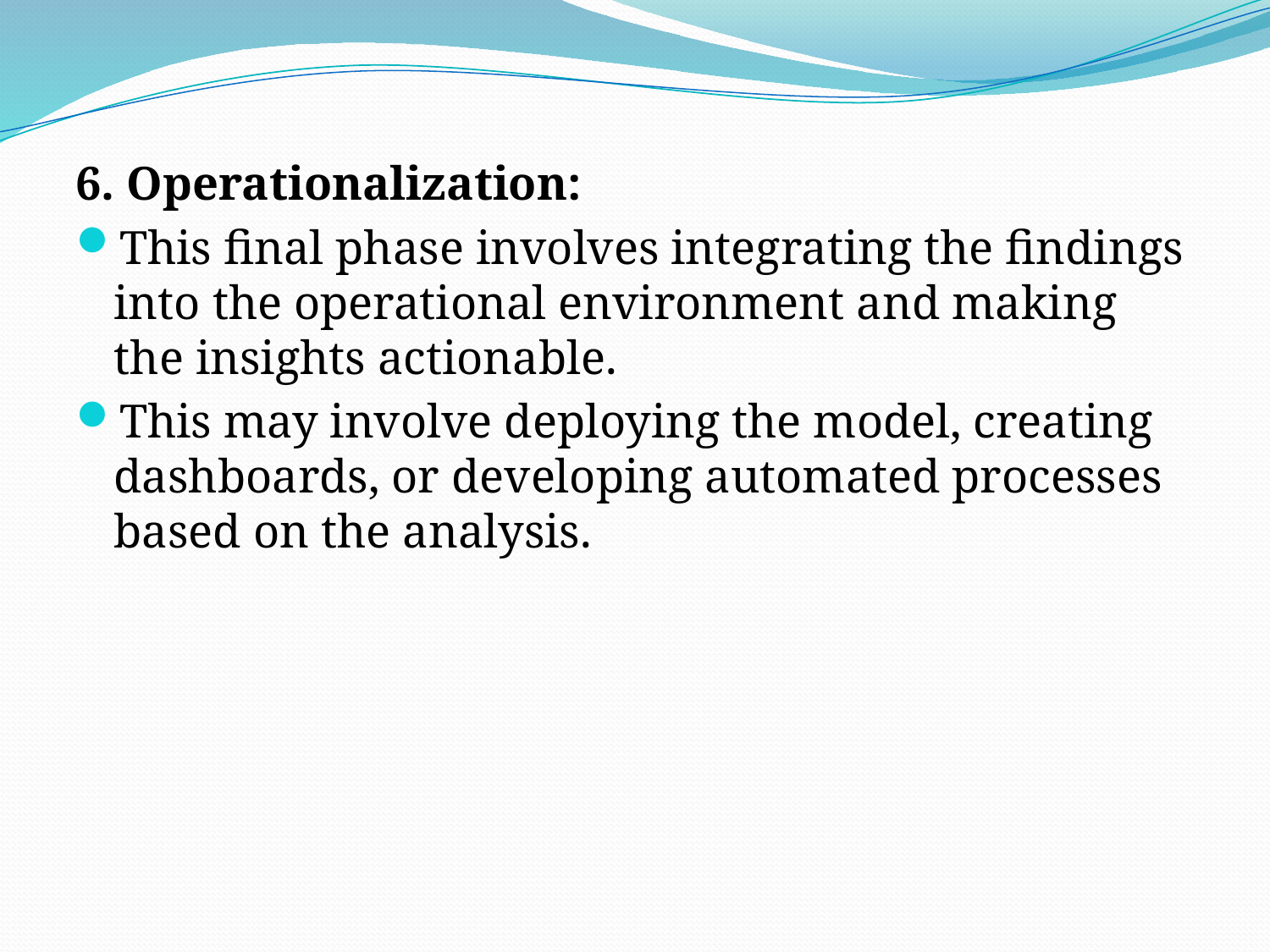

6. Operationalization:
This final phase involves integrating the findings into the operational environment and making the insights actionable.
This may involve deploying the model, creating dashboards, or developing automated processes based on the analysis.